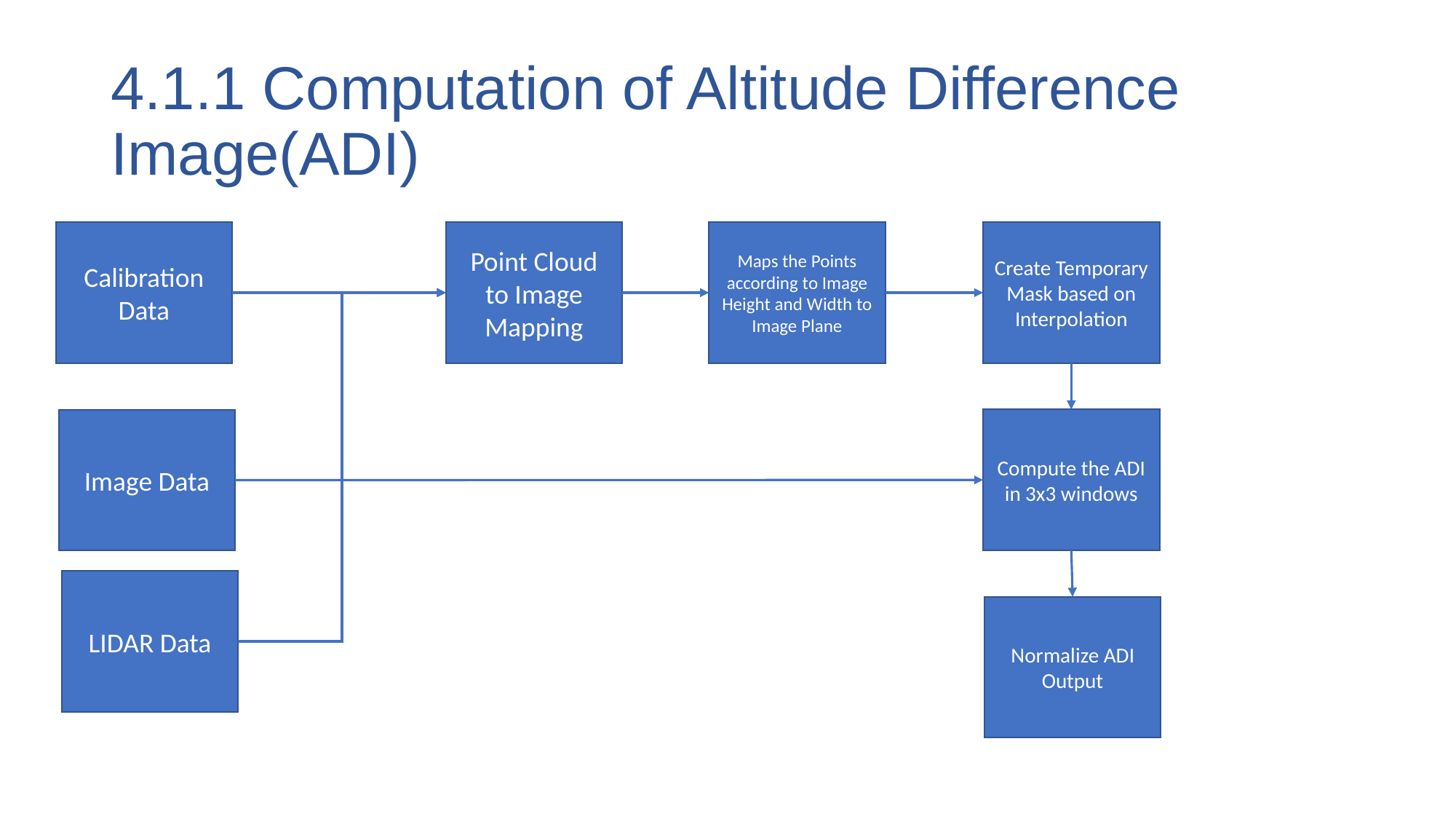

# 4.1.1 Computation of Altitude Difference Image(ADI)
Point Cloud to Image Mapping
Maps the Points according to Image Height and Width to Image Plane
Create Temporary Mask based on Interpolation
Calibration Data
Compute the ADI in 3x3 windows
Image Data
LIDAR Data
Normalize ADI Output